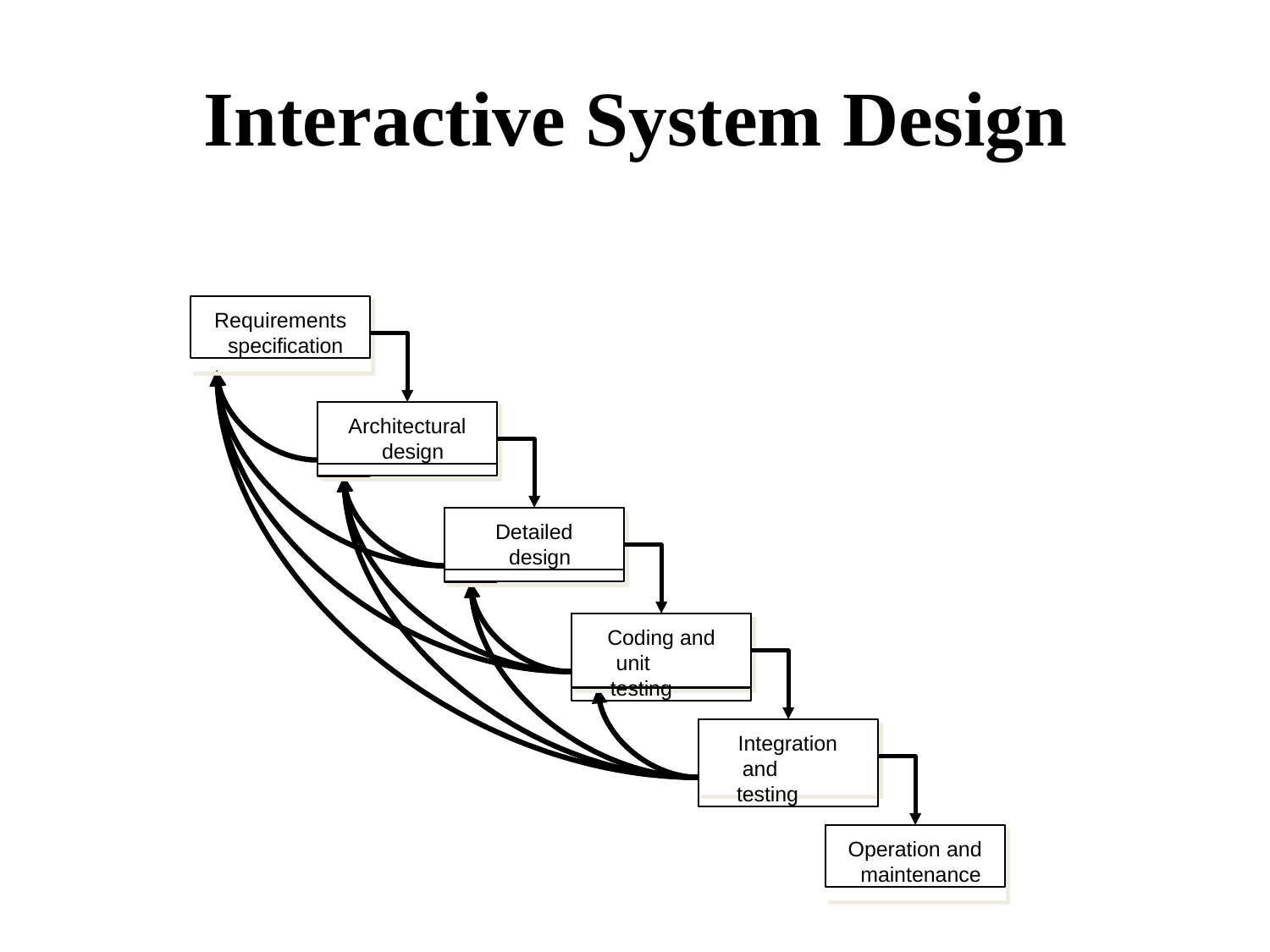

# Interactive System Design

Requirements  specification

Architectural  design

Detailed  design

Coding and  unit testing

Integration  and testing

Operation and  maintenance